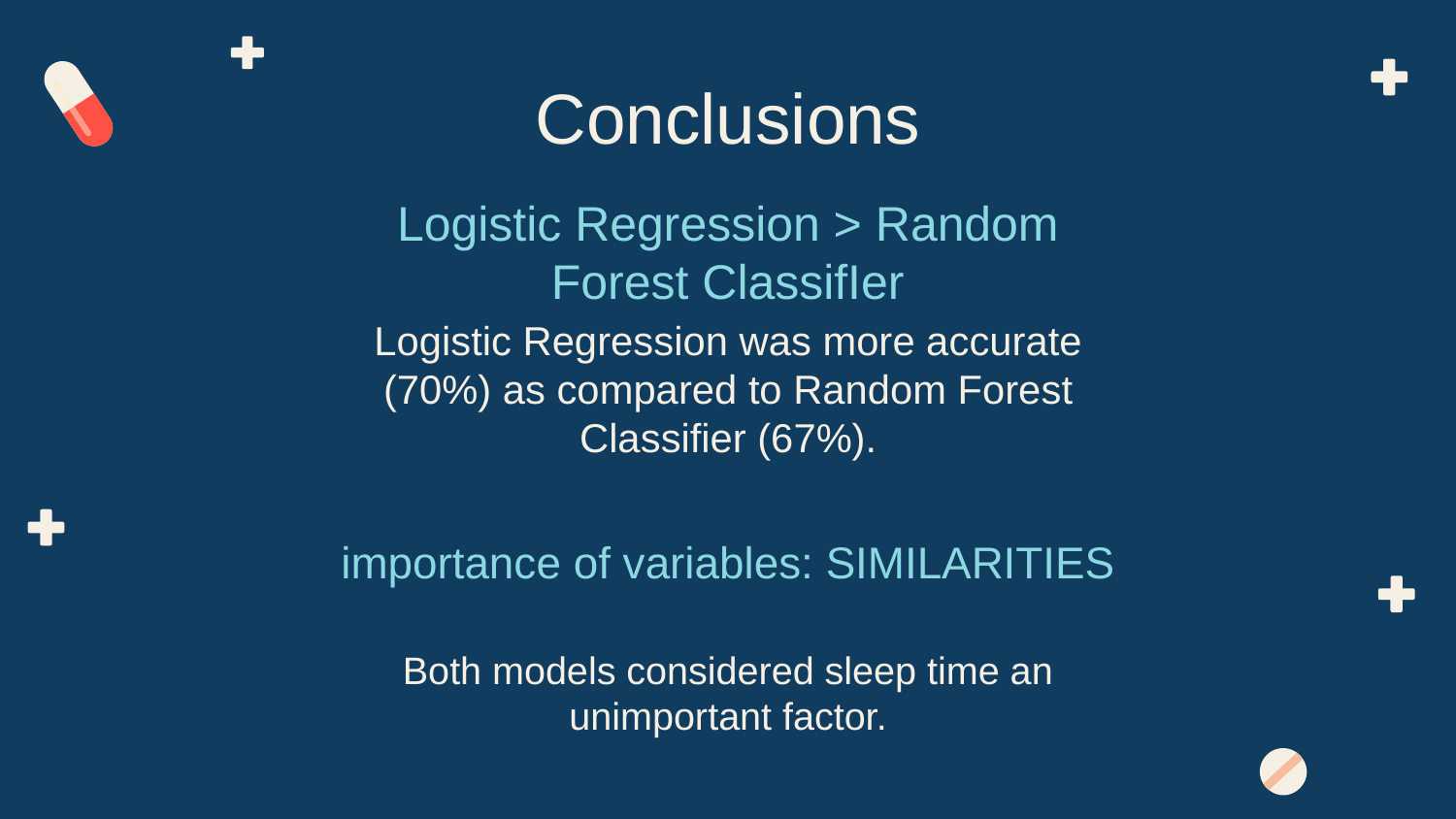

Conclusions
# Logistic Regression > Random Forest ClassifIer
Logistic Regression was more accurate (70%) as compared to Random Forest Classifier (67%).
importance of variables: SIMILARITIES
Both models considered sleep time an unimportant factor.